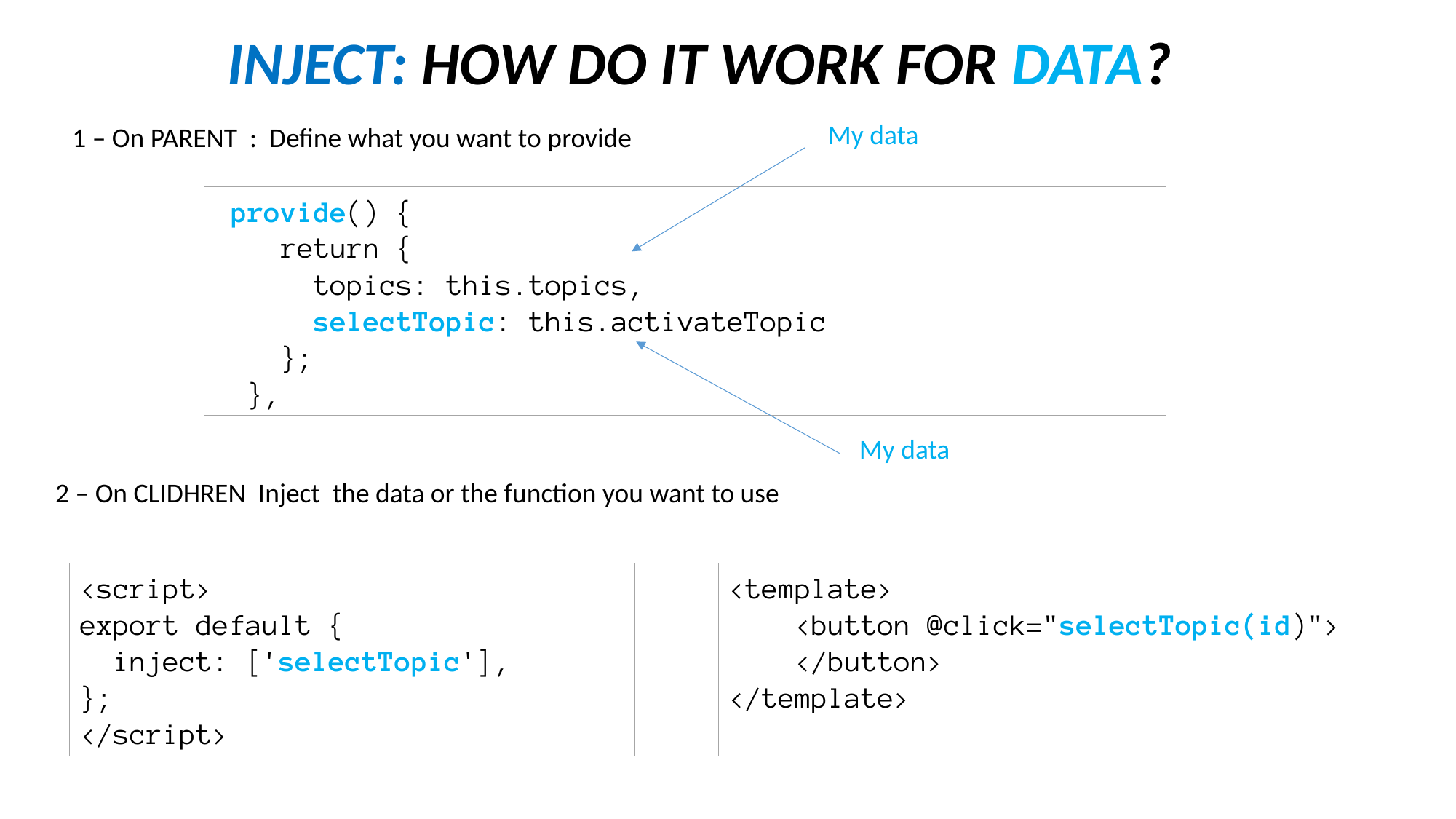

INJECT: HOW DO IT WORK FOR DATA?
My data
1 – On PARENT  :  Define what you want to provide
 provide() {
    return {
      topics: this.topics,
      selectTopic: this.activateTopic
    };
  },
My data
2 – On CLIDHREN  Inject  the data or the function you want to use
<script>
export default {
  inject: ['selectTopic'],
};
</script>
<template>
    <button @click="selectTopic(id)">
    </button>
</template>